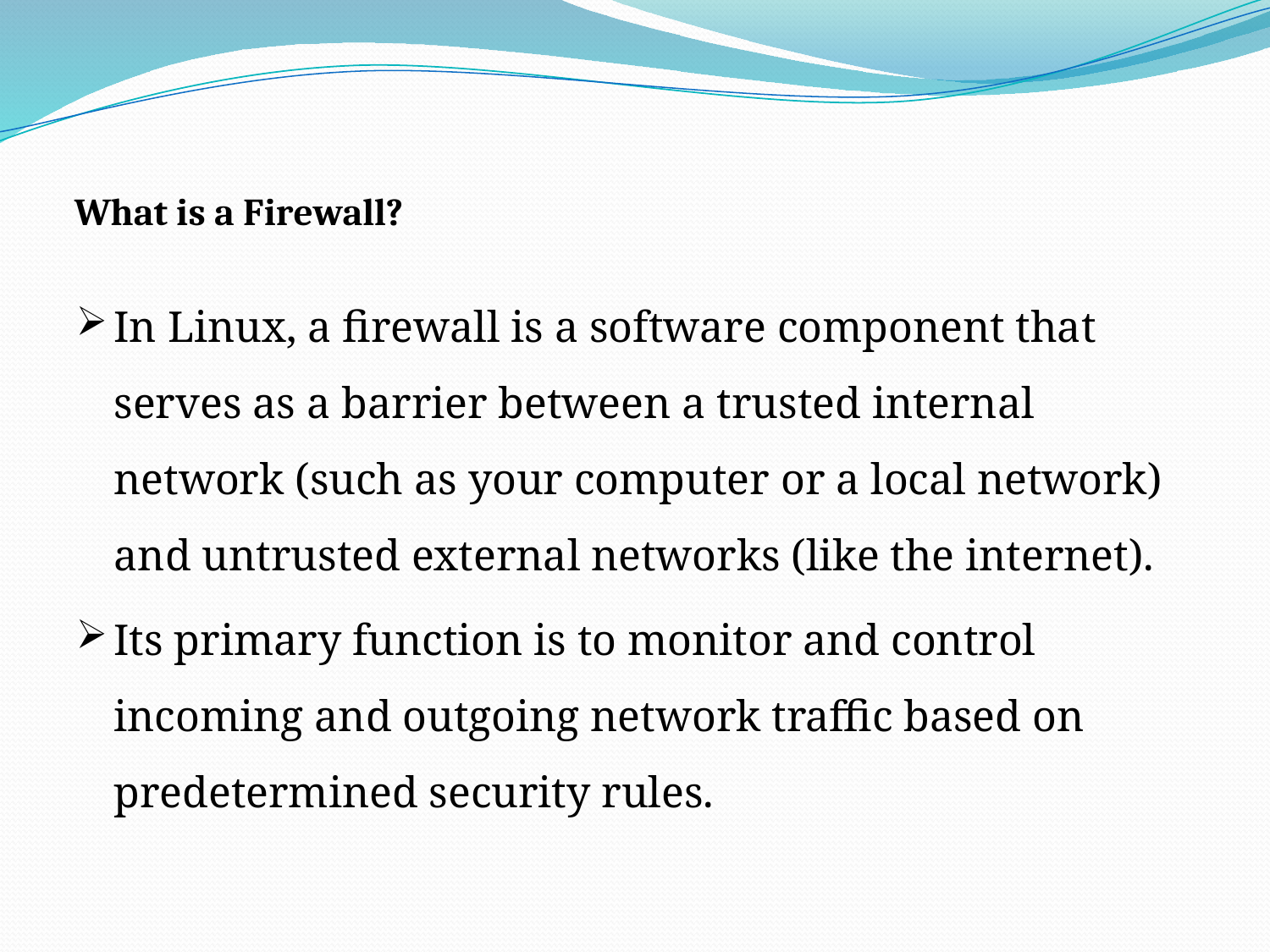

# What is a Firewall?
In Linux, a firewall is a software component that serves as a barrier between a trusted internal network (such as your computer or a local network) and untrusted external networks (like the internet).
Its primary function is to monitor and control incoming and outgoing network traffic based on predetermined security rules.